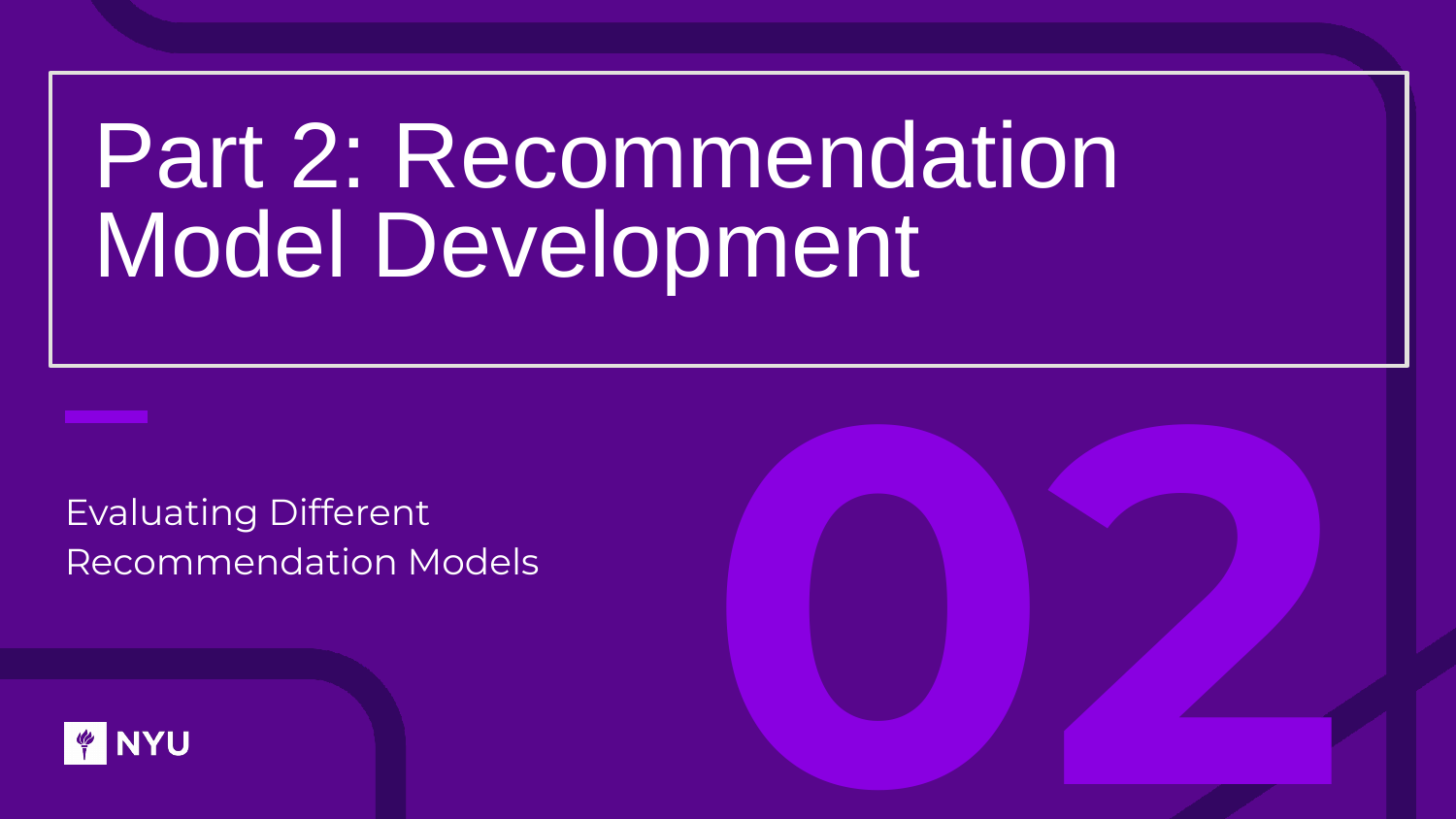

# Part 2: Recommendation Model Development
02
Evaluating Different Recommendation Models